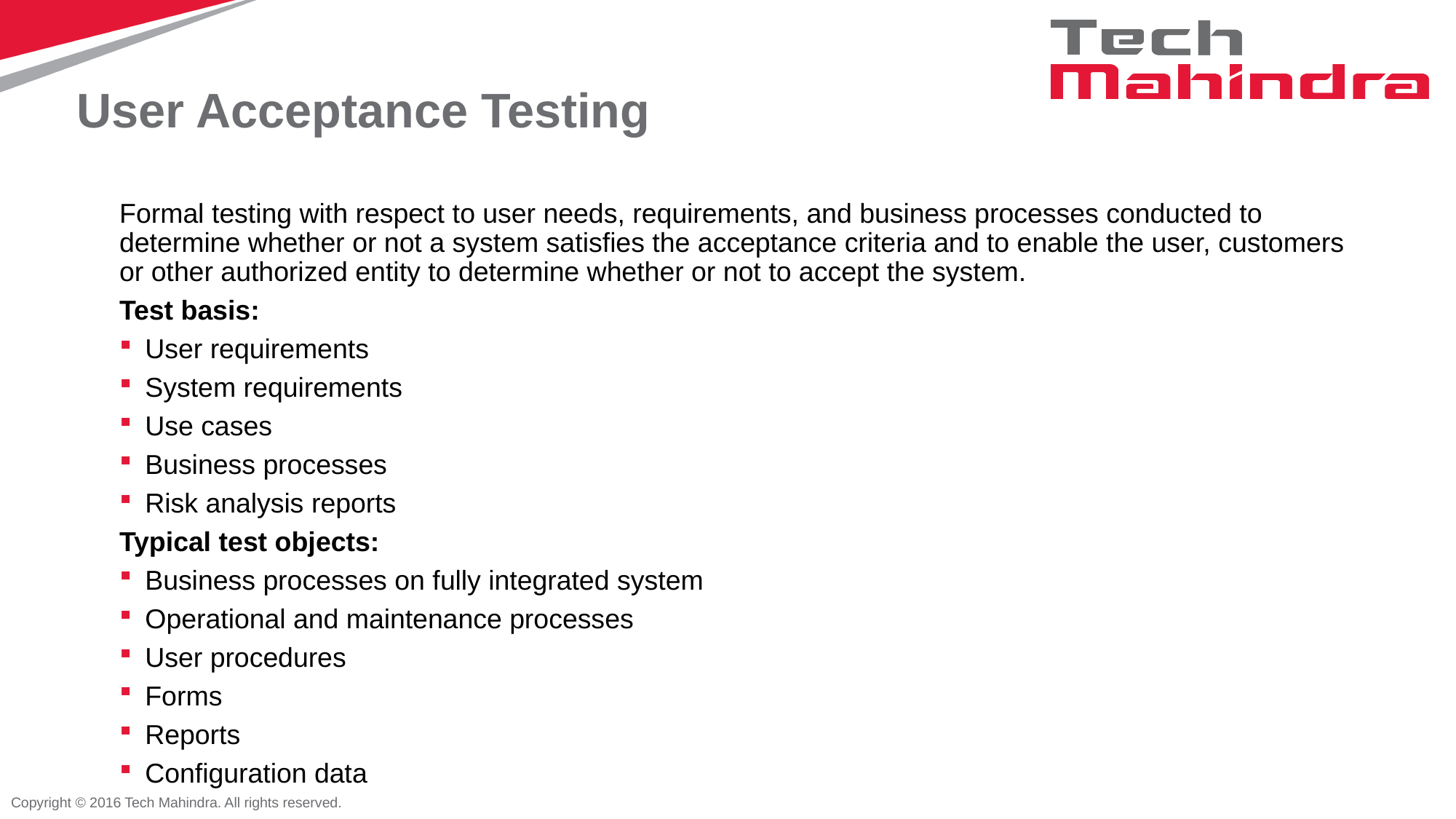

# User Acceptance Testing
Formal testing with respect to user needs, requirements, and business processes conducted to determine whether or not a system satisfies the acceptance criteria and to enable the user, customers or other authorized entity to determine whether or not to accept the system.
Test basis:
User requirements
System requirements
Use cases
Business processes
Risk analysis reports
Typical test objects:
Business processes on fully integrated system
Operational and maintenance processes
User procedures
Forms
Reports
Configuration data
Copyright © 2016 Tech Mahindra. All rights reserved.